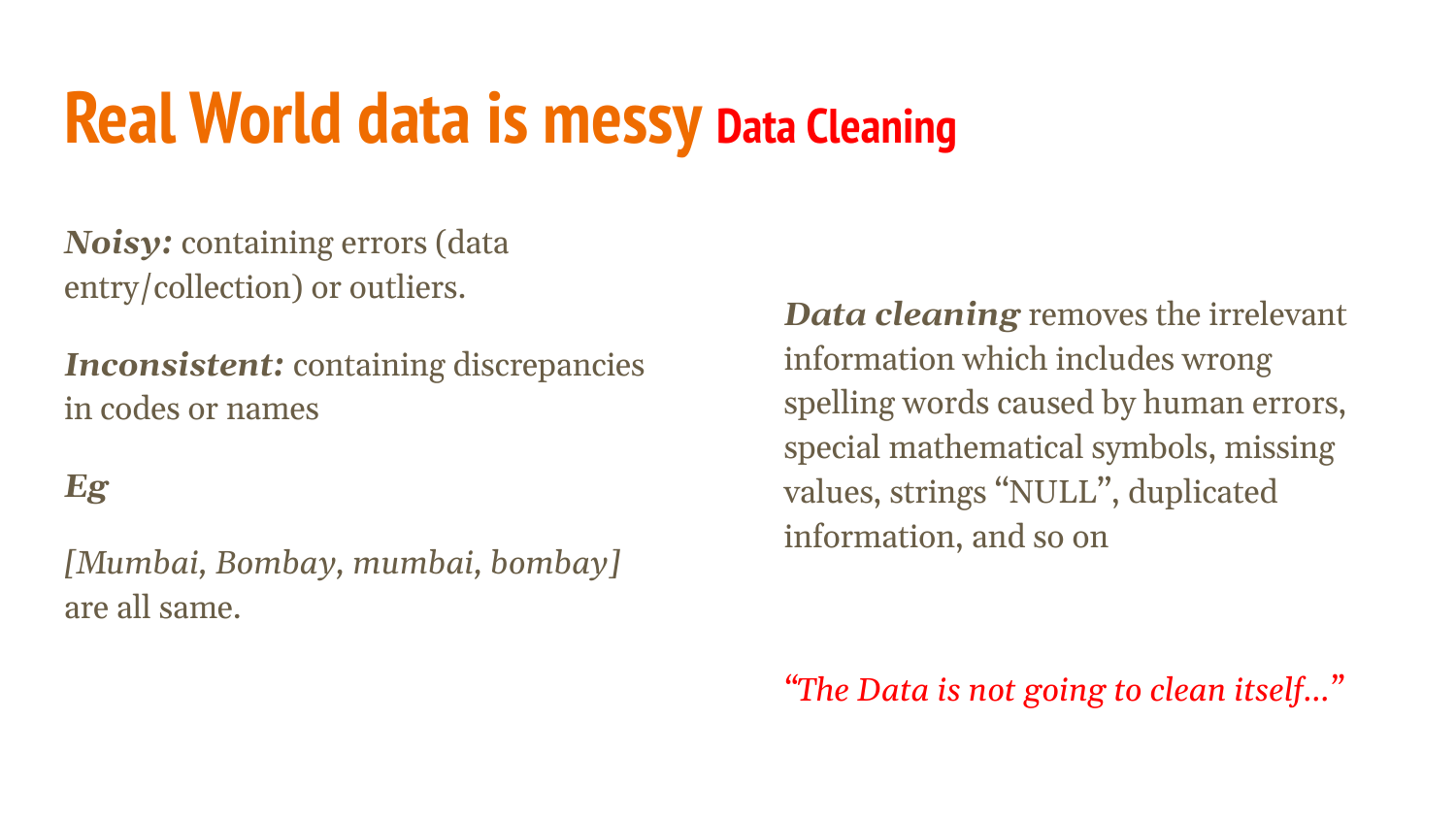

# Real World data is messy Data Cleaning
Noisy: containing errors (data entry/collection) or outliers.
Inconsistent: containing discrepancies in codes or names
Eg
[Mumbai, Bombay, mumbai, bombay] are all same.

Data cleaning removes the irrelevant information which includes wrong spelling words caused by human errors, special mathematical symbols, missing values, strings ‘‘NULL’’, duplicated information, and so on

“The Data is not going to clean itself…”